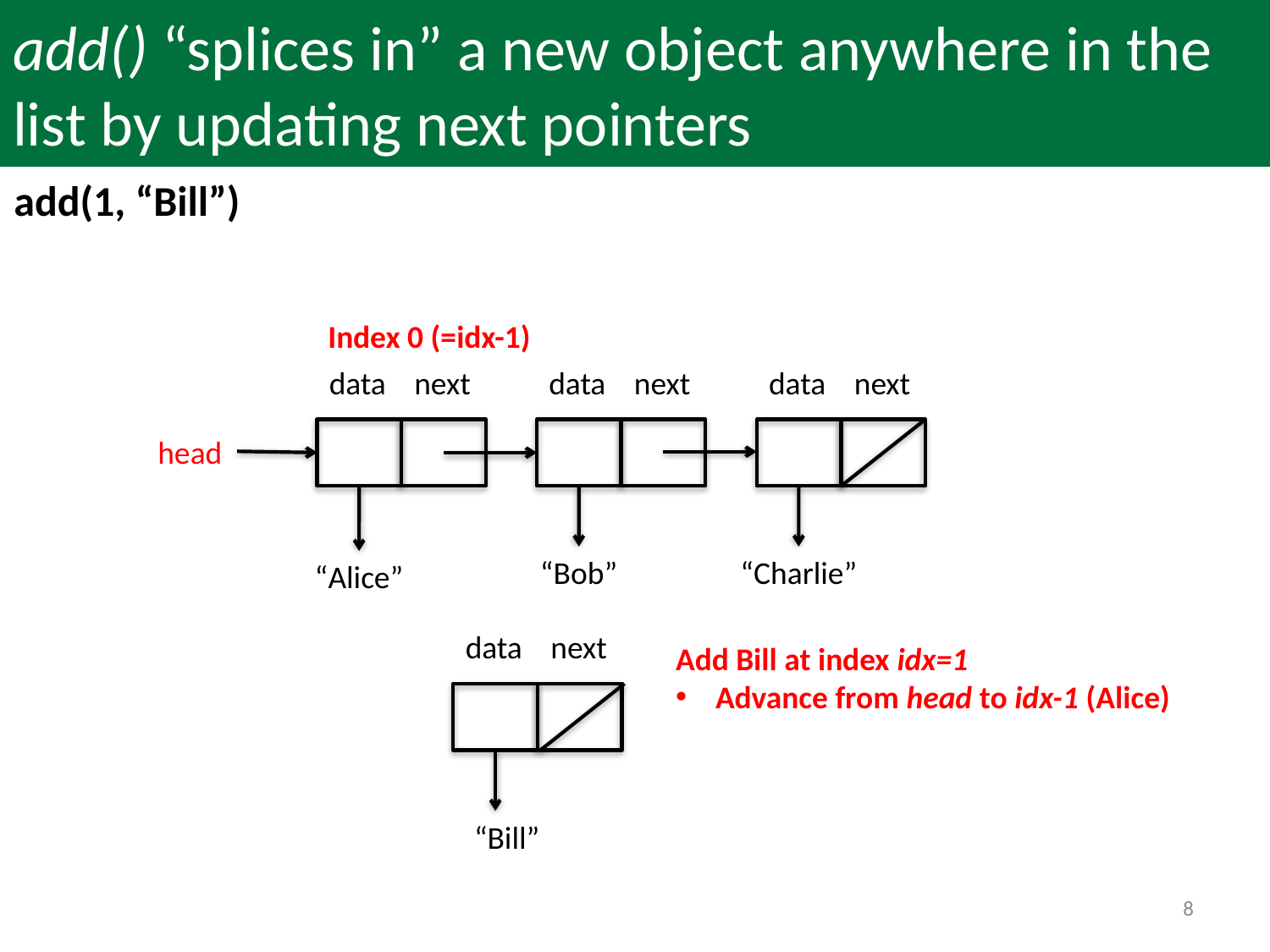

# add() “splices in” a new object anywhere in the list by updating next pointers
add(1, “Bill”)
Index 0 (=idx-1)
data
next

data
next

data
next

head
“Bob”
“Charlie”
“Alice”
data
next

Add Bill at index idx=1
Advance from head to idx-1 (Alice)
“Bill”
8